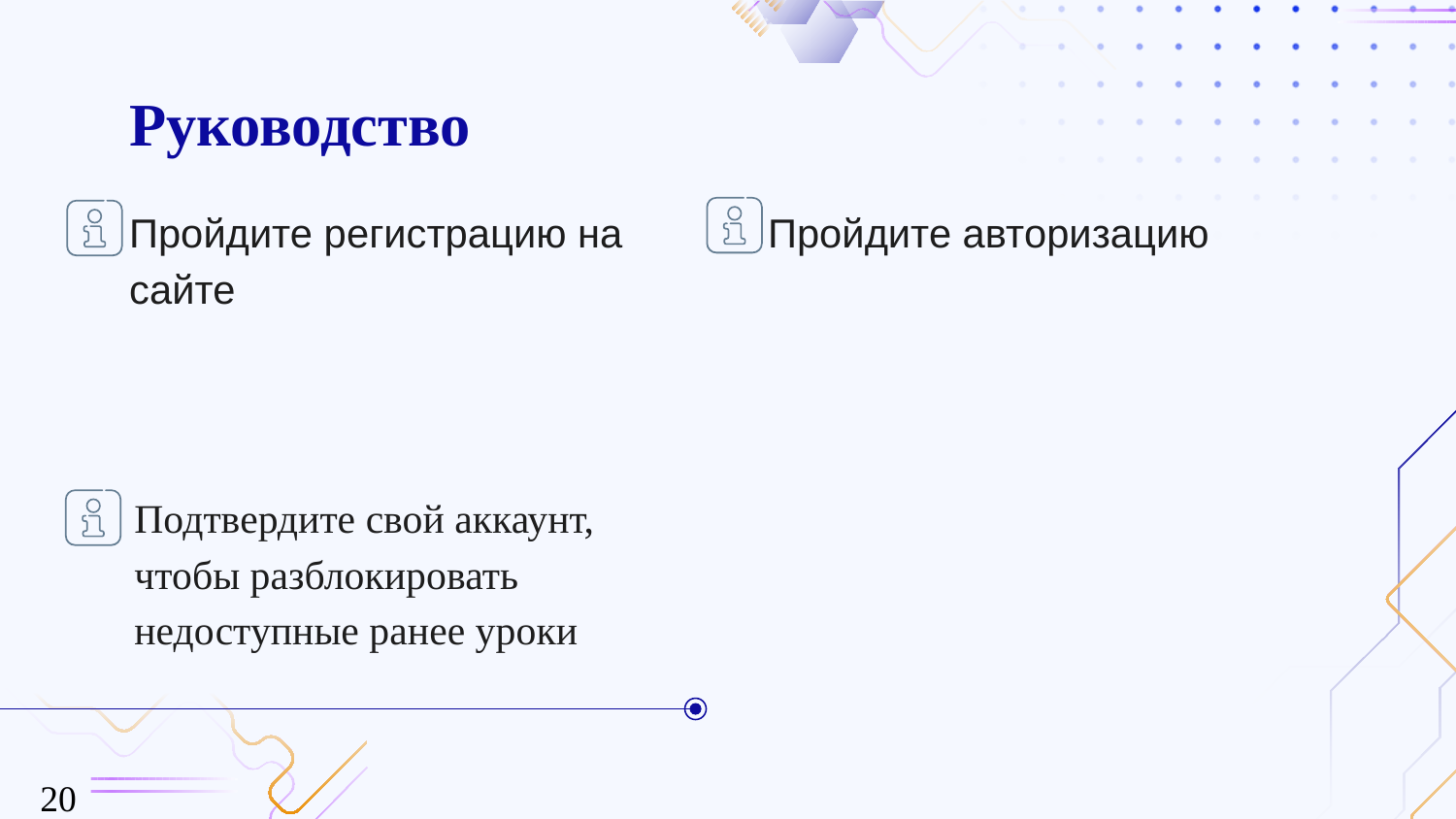

# Руководство
Пройдите регистрацию на сайте
Пройдите авторизацию

Подтвердите свой аккаунт, чтобы разблокировать недоступные ранее уроки

20